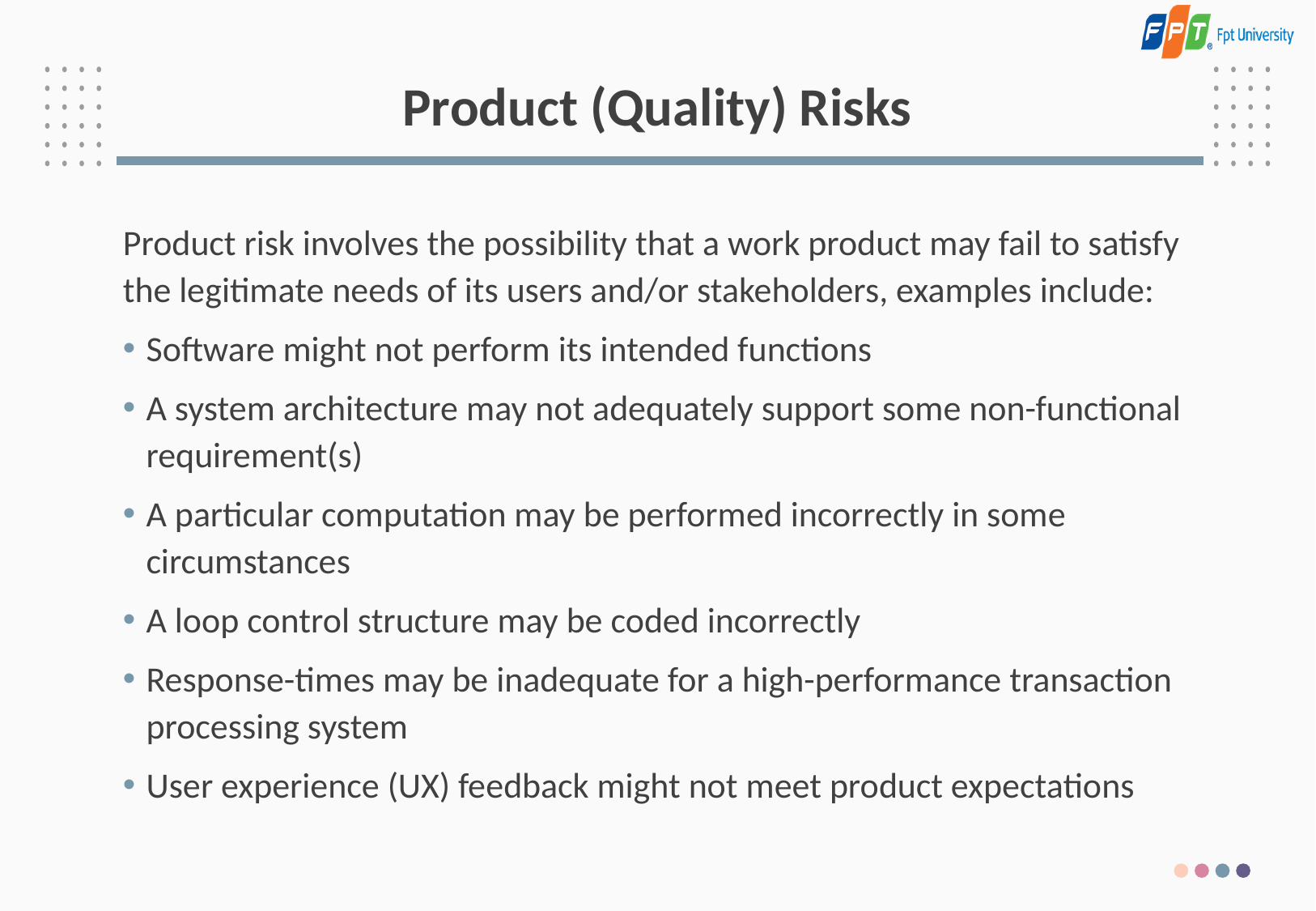

# Product (Quality) Risks
Product risk involves the possibility that a work product may fail to satisfy the legitimate needs of its users and/or stakeholders, examples include:
Software might not perform its intended functions
A system architecture may not adequately support some non-functional requirement(s)
A particular computation may be performed incorrectly in some circumstances
A loop control structure may be coded incorrectly
Response-times may be inadequate for a high-performance transaction processing system
User experience (UX) feedback might not meet product expectations